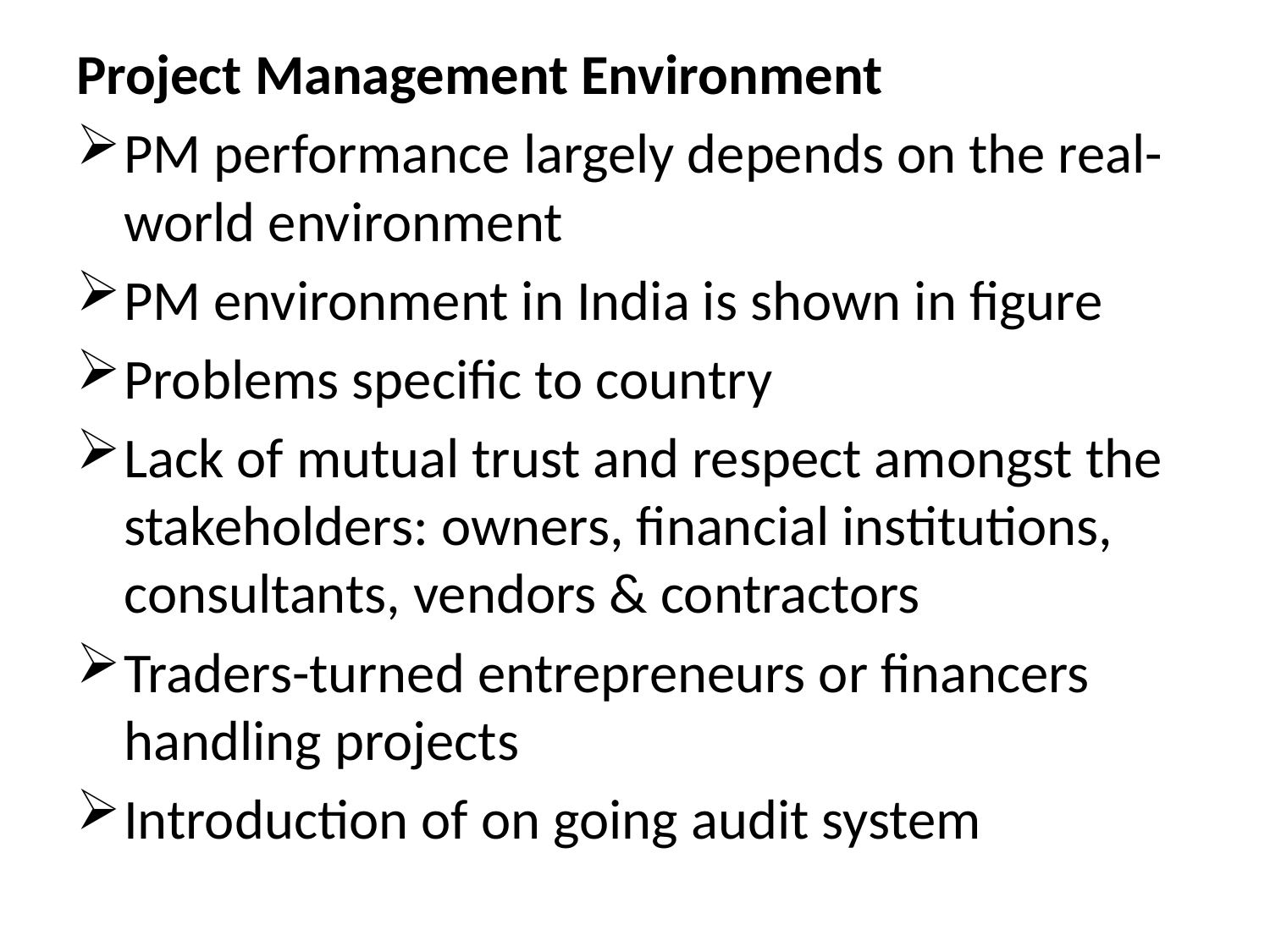

Project Management Environment
PM performance largely depends on the real- world environment
PM environment in India is shown in figure
Problems specific to country
Lack of mutual trust and respect amongst the stakeholders: owners, financial institutions, consultants, vendors & contractors
Traders-turned entrepreneurs or financers handling projects
Introduction of on going audit system